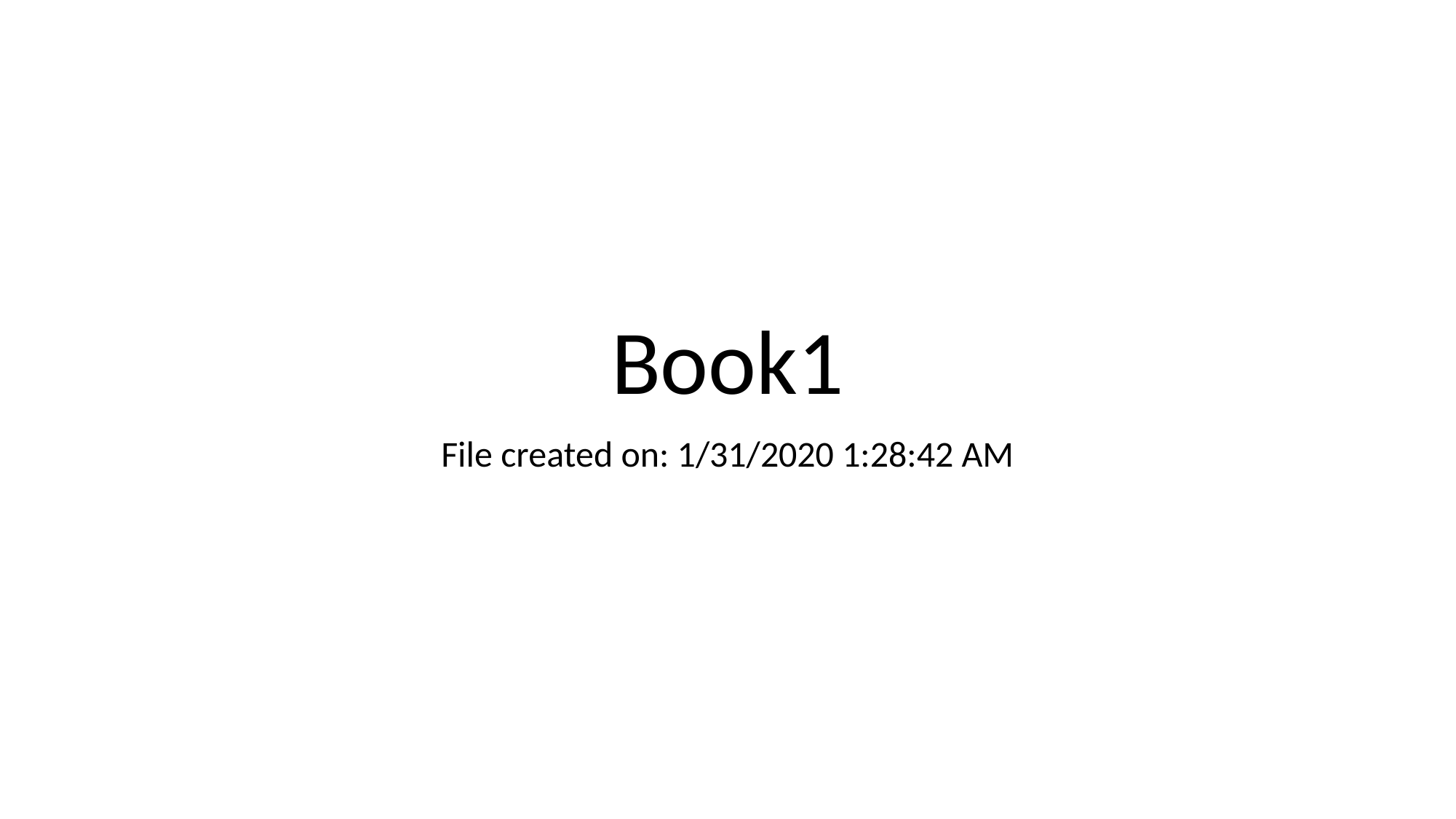

# Book1
File created on: 1/31/2020 1:28:42 AM